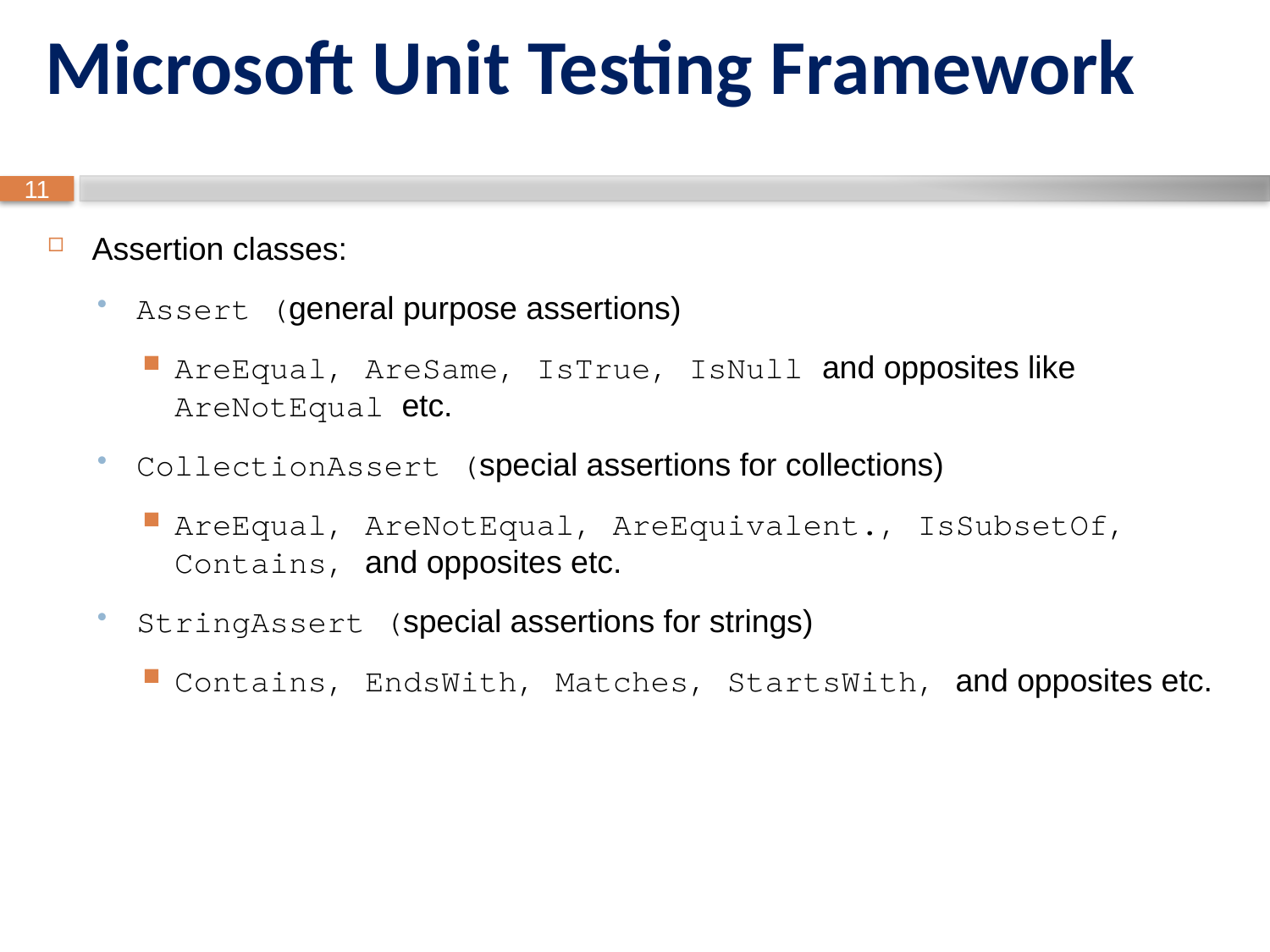

# Microsoft Unit Testing Framework
Assertion classes:
Assert (general purpose assertions)
AreEqual, AreSame, IsTrue, IsNull and opposites like AreNotEqual  etc.
CollectionAssert (special assertions for collections)
AreEqual, AreNotEqual, AreEquivalent., IsSubsetOf, Contains, and opposites etc.
StringAssert (special assertions for strings)
Contains, EndsWith, Matches, StartsWith, and opposites etc.